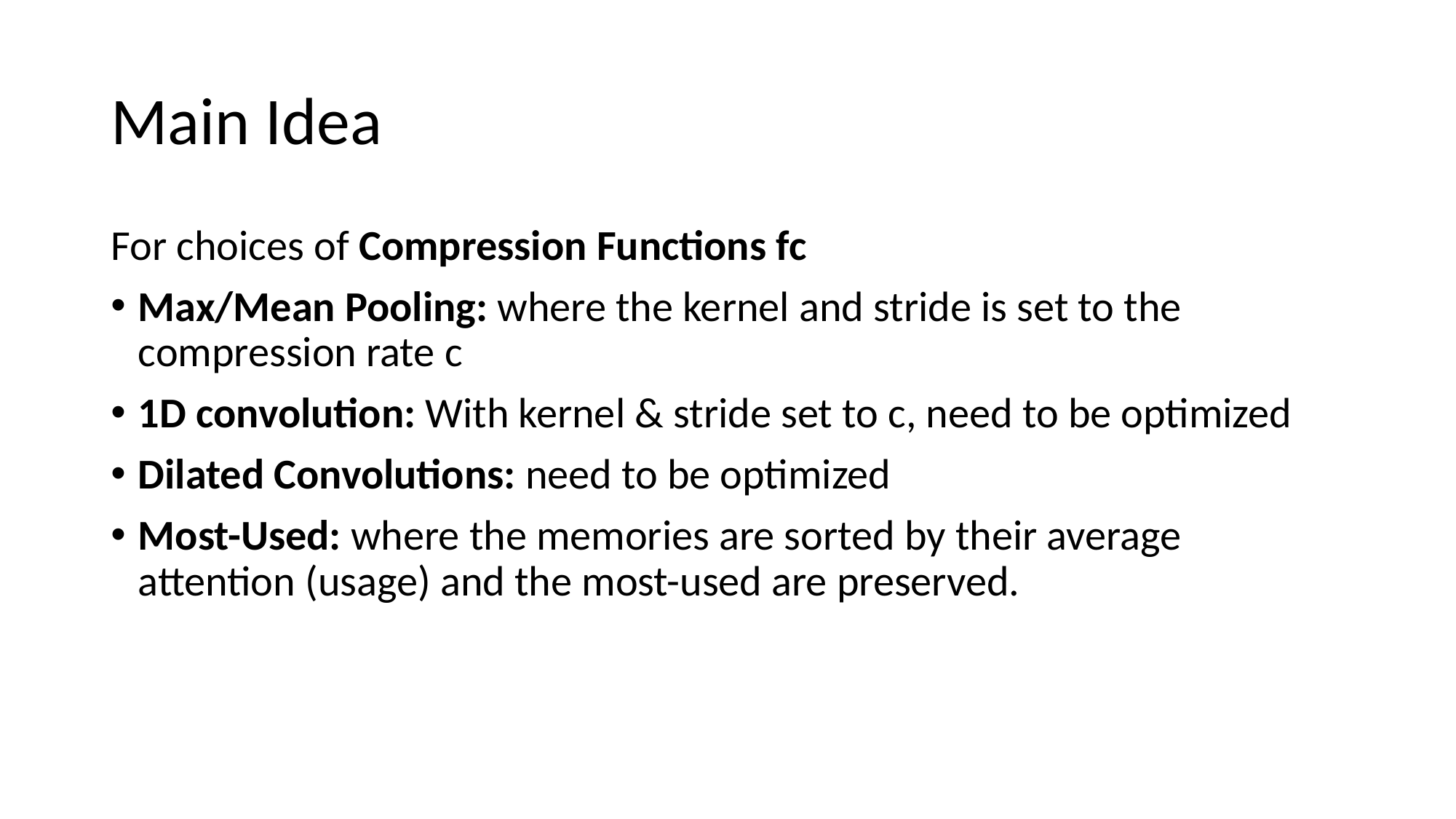

# Main Idea
For choices of Compression Functions fc
Max/Mean Pooling: where the kernel and stride is set to the compression rate c
1D convolution: With kernel & stride set to c, need to be optimized
Dilated Convolutions: need to be optimized
Most-Used: where the memories are sorted by their average attention (usage) and the most-used are preserved.